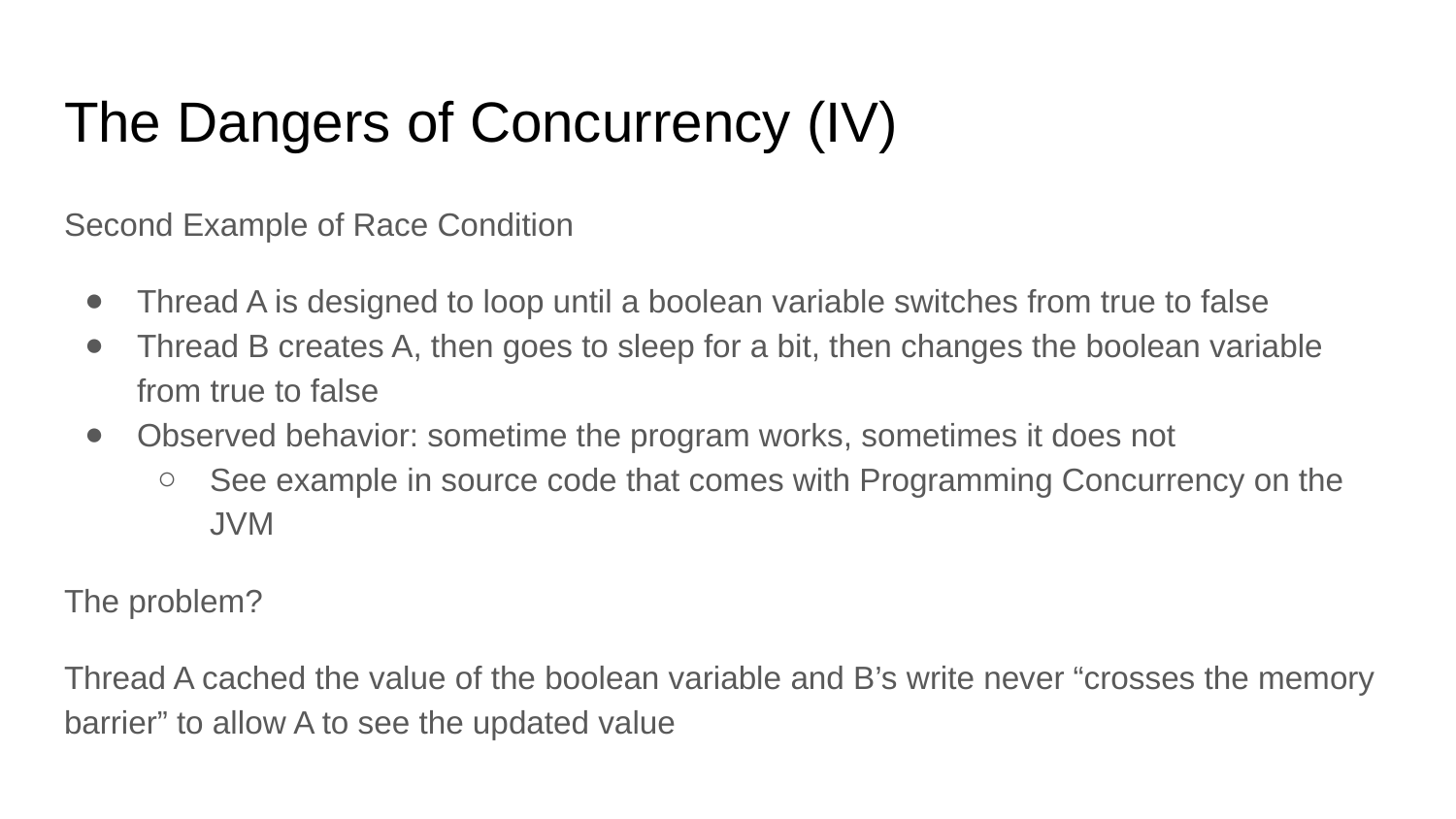

# The Dangers of Concurrency (IV)
Second Example of Race Condition
Thread A is designed to loop until a boolean variable switches from true to false
Thread B creates A, then goes to sleep for a bit, then changes the boolean variable from true to false
Observed behavior: sometime the program works, sometimes it does not
See example in source code that comes with Programming Concurrency on the JVM
The problem?
Thread A cached the value of the boolean variable and B’s write never “crosses the memory barrier” to allow A to see the updated value